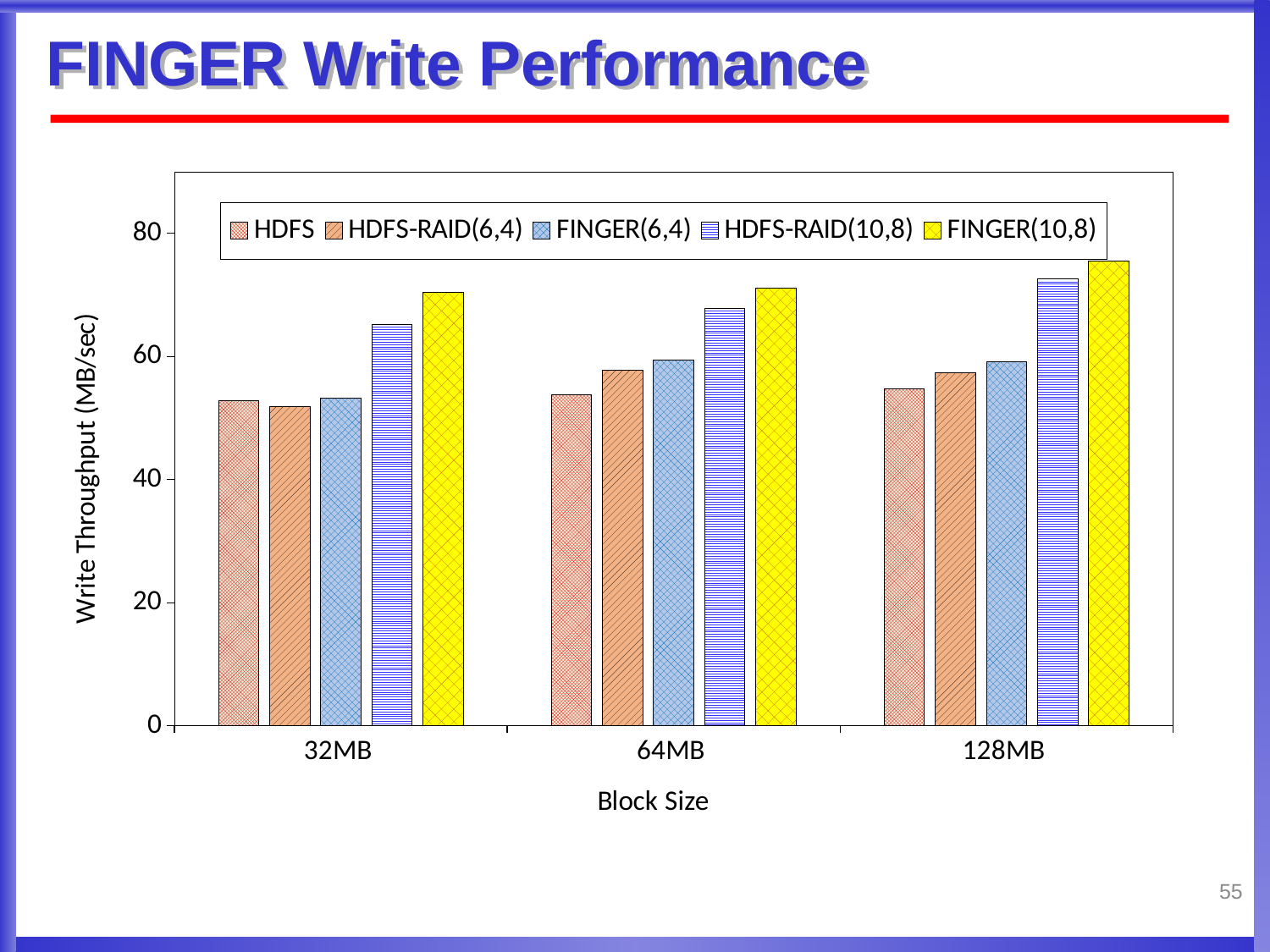

# FINGER Write Performance

### Chart

| Category | HDFS | HDFS-RAID(6,4) | FINGER(6,4) | HDFS-RAID(10,8) | FINGER(10,8) |
|---|---|---|---|---|---|
| 32MB  | 52.7678409816039 | 51.85631315122895 | 53.23706402786949 | 65.17209534770907 | 70.4443403297208 |
| 64MB  | 53.82953982314514 | 57.83615369272167 | 59.48527146932062 | 67.77341570064661 | 71.17835129769085 |
| 128MB  | 54.81753740358729 | 57.40148564269552 | 59.1265238617205 | 72.57118522375805 | 75.57221709736402 |
55